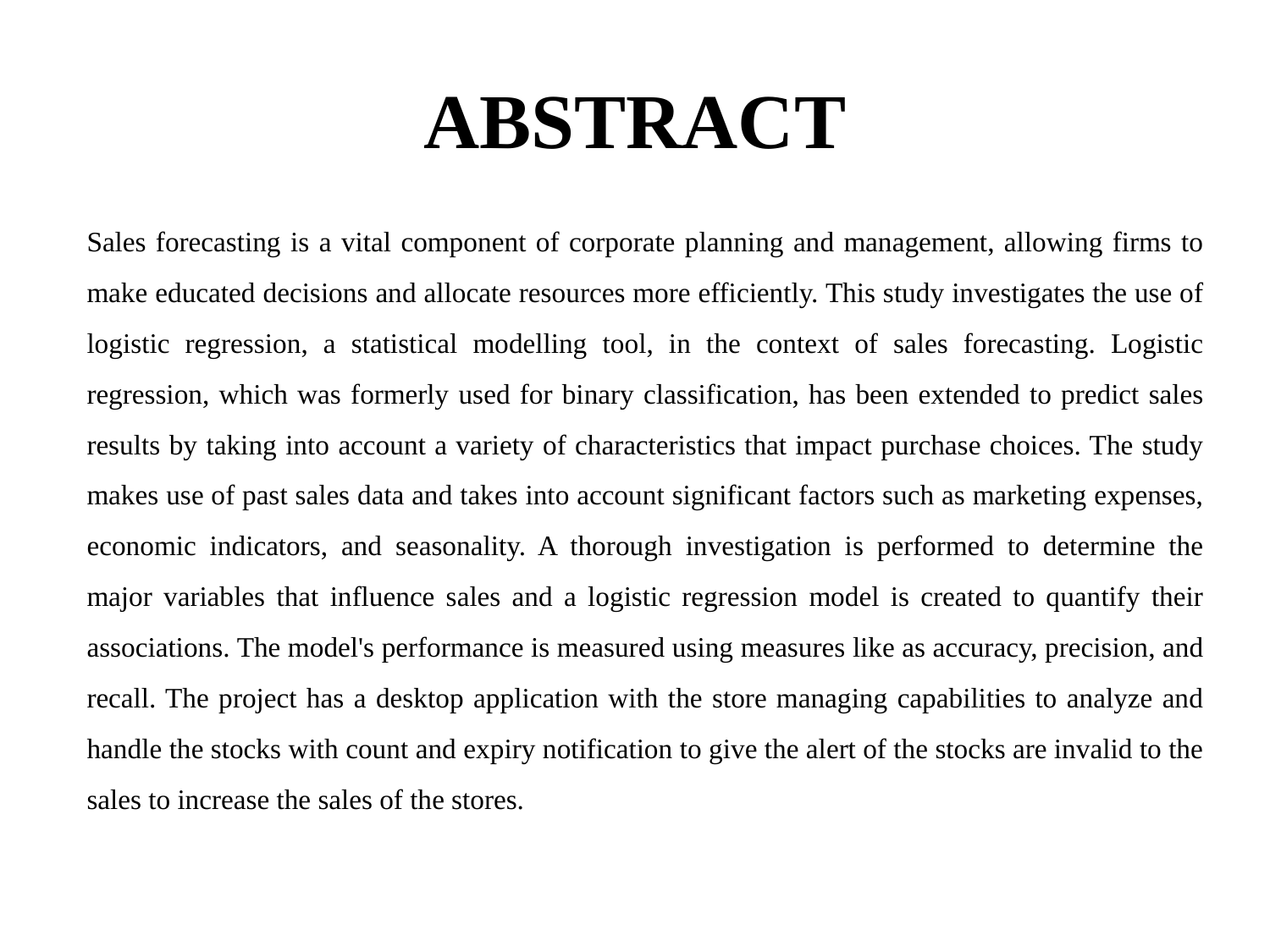

# ABSTRACT
Sales forecasting is a vital component of corporate planning and management, allowing firms to make educated decisions and allocate resources more efficiently. This study investigates the use of logistic regression, a statistical modelling tool, in the context of sales forecasting. Logistic regression, which was formerly used for binary classification, has been extended to predict sales results by taking into account a variety of characteristics that impact purchase choices. The study makes use of past sales data and takes into account significant factors such as marketing expenses, economic indicators, and seasonality. A thorough investigation is performed to determine the major variables that influence sales and a logistic regression model is created to quantify their associations. The model's performance is measured using measures like as accuracy, precision, and recall. The project has a desktop application with the store managing capabilities to analyze and handle the stocks with count and expiry notification to give the alert of the stocks are invalid to the sales to increase the sales of the stores.